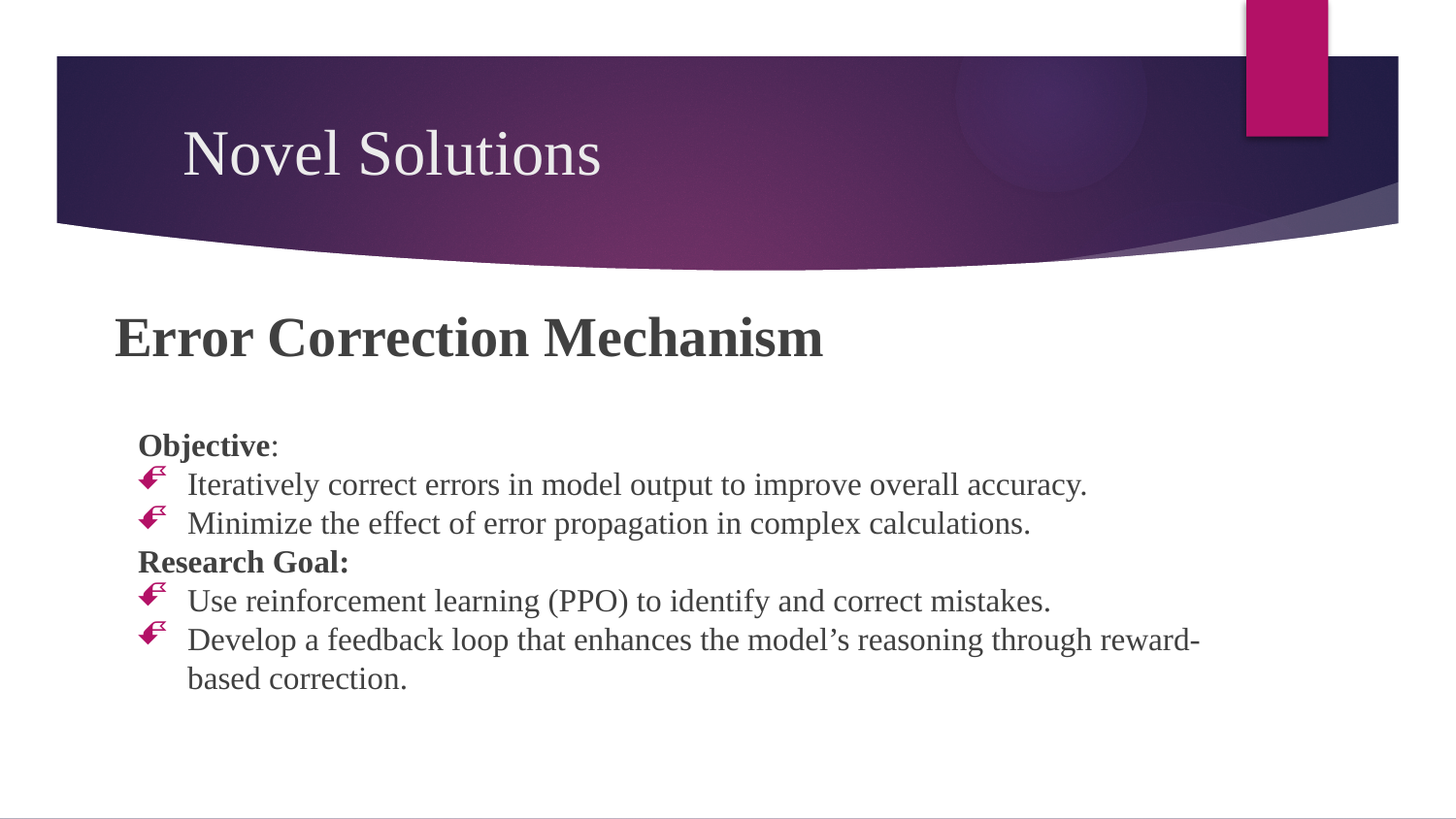

# Novel Solutions
Error Correction Mechanism

Objective:
Iteratively correct errors in model output to improve overall accuracy.
Minimize the effect of error propagation in complex calculations.
Research Goal:
Use reinforcement learning (PPO) to identify and correct mistakes.
Develop a feedback loop that enhances the model’s reasoning through reward-based correction.